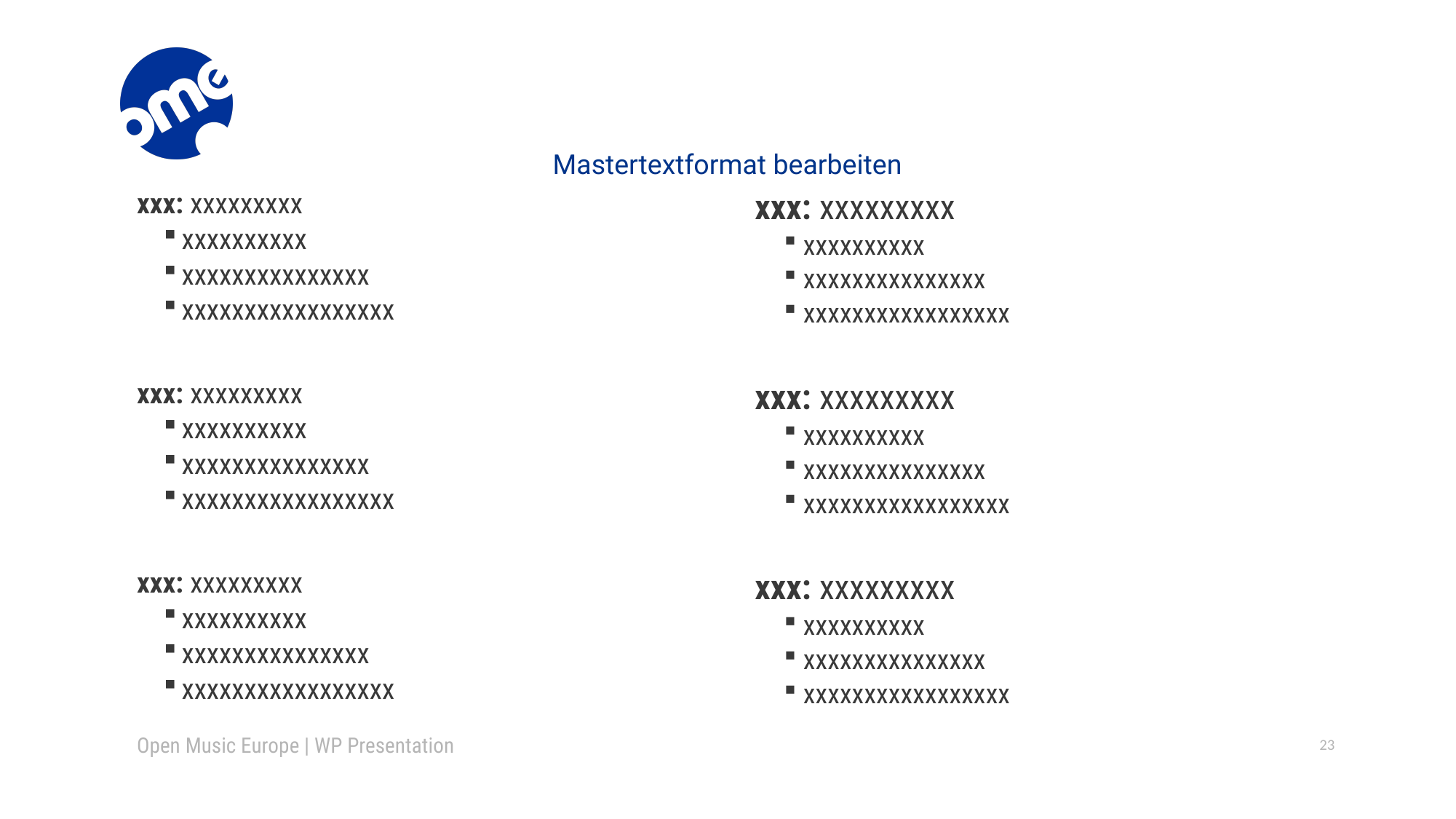

#

xxx: xxxxxxxxx
xxxxxxxxxx
xxxxxxxxxxxxxxx
xxxxxxxxxxxxxxxxx

xxx: xxxxxxxxx
xxxxxxxxxx
xxxxxxxxxxxxxxx
xxxxxxxxxxxxxxxxx

xxx: xxxxxxxxx
xxxxxxxxxx
xxxxxxxxxxxxxxx
xxxxxxxxxxxxxxxxx
xxx: xxxxxxxxx
xxxxxxxxxx
xxxxxxxxxxxxxxx
xxxxxxxxxxxxxxxxx

xxx: xxxxxxxxx
xxxxxxxxxx
xxxxxxxxxxxxxxx
xxxxxxxxxxxxxxxxx

xxx: xxxxxxxxx
xxxxxxxxxx
xxxxxxxxxxxxxxx
xxxxxxxxxxxxxxxxx
23
Open Music Europe | WP Presentation